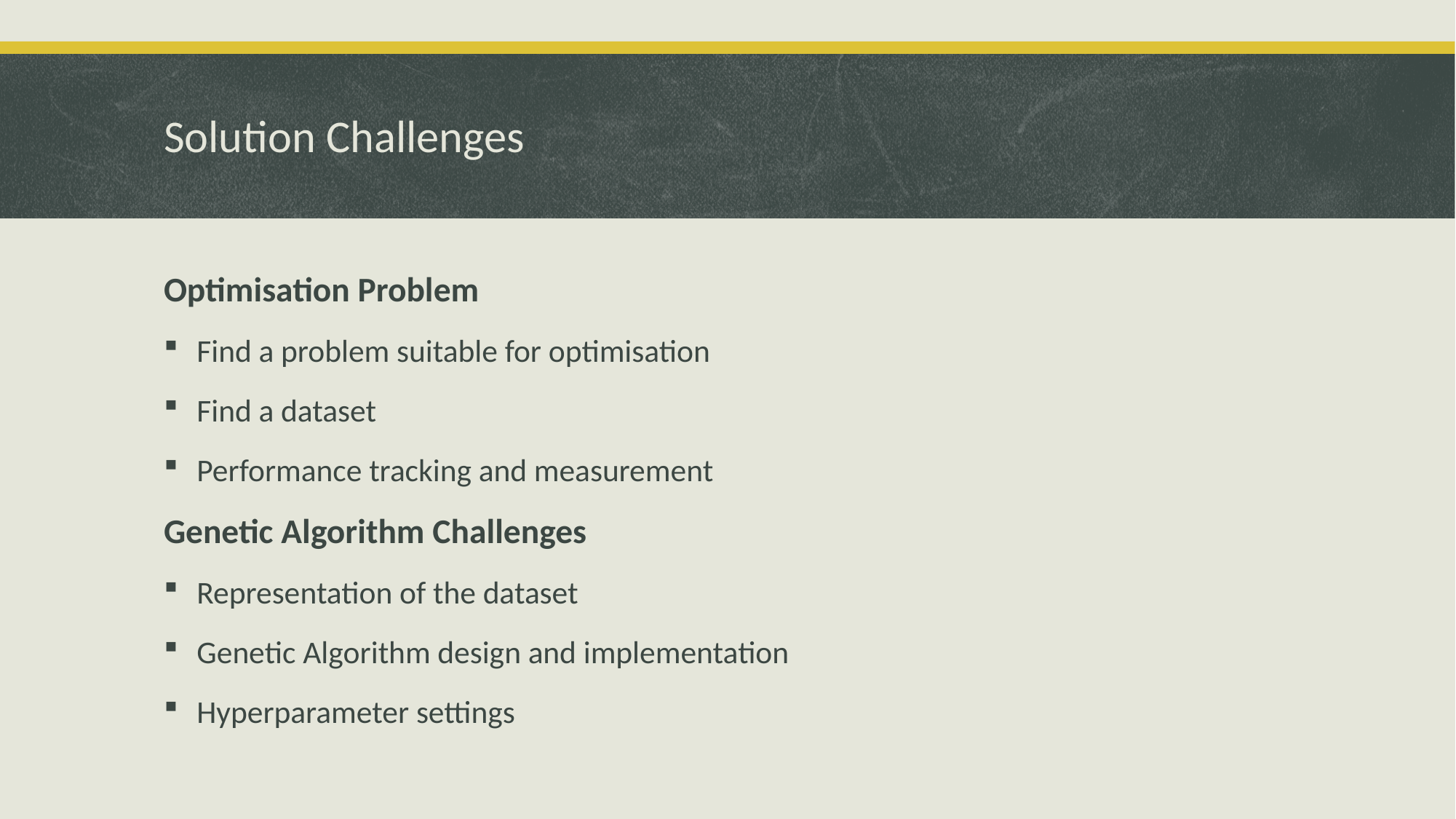

# Solution Challenges
Optimisation Problem
 Find a problem suitable for optimisation
 Find a dataset
 Performance tracking and measurement
Genetic Algorithm Challenges
 Representation of the dataset
 Genetic Algorithm design and implementation
 Hyperparameter settings